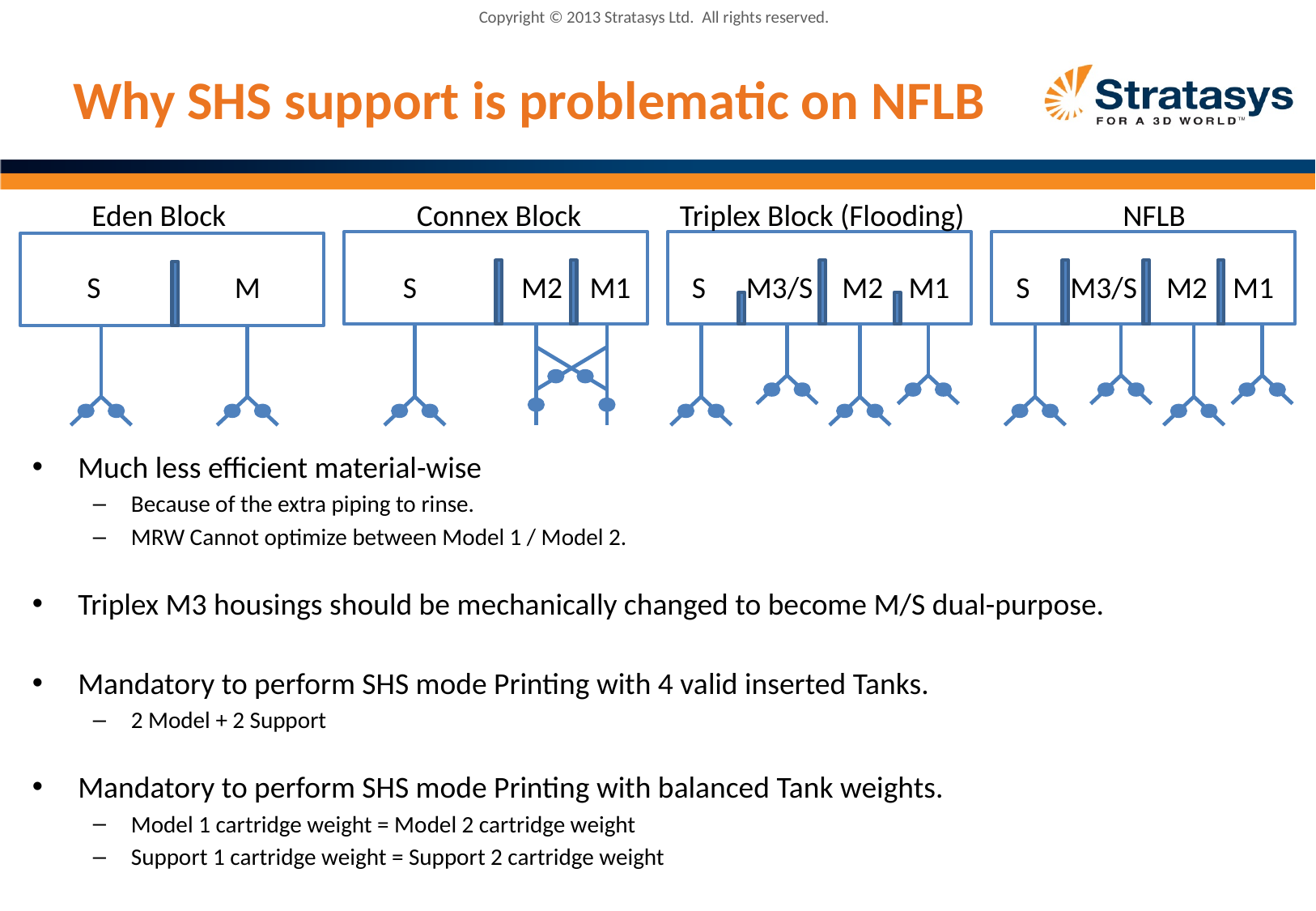

Copyright © 2013 Stratasys Ltd.  All rights reserved.
# Why SHS support is problematic on NFLB
Eden Block
Connex Block
Triplex Block (Flooding)
NFLB

S
M
S
M2
M1
S
M3/S
M2
M1
S
M3/S
M2
M1

Much less efficient material-wise
Because of the extra piping to rinse.
MRW Cannot optimize between Model 1 / Model 2.
Triplex M3 housings should be mechanically changed to become M/S dual-purpose.
Mandatory to perform SHS mode Printing with 4 valid inserted Tanks.
2 Model + 2 Support
Mandatory to perform SHS mode Printing with balanced Tank weights.
Model 1 cartridge weight = Model 2 cartridge weight
Support 1 cartridge weight = Support 2 cartridge weight